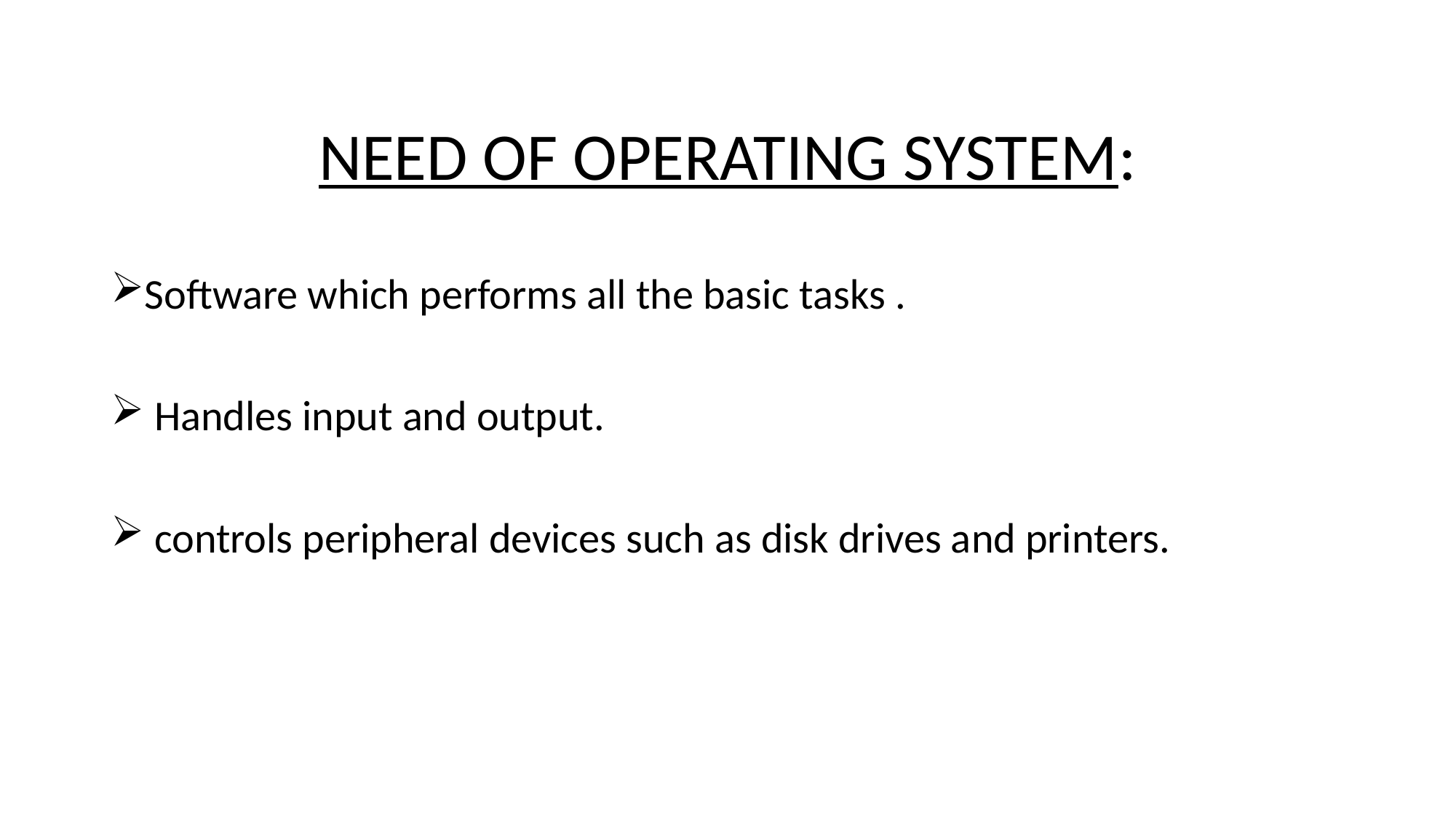

# NEED OF OPERATING SYSTEM:
Software which performs all the basic tasks .

 Handles input and output.

 controls peripheral devices such as disk drives and printers.